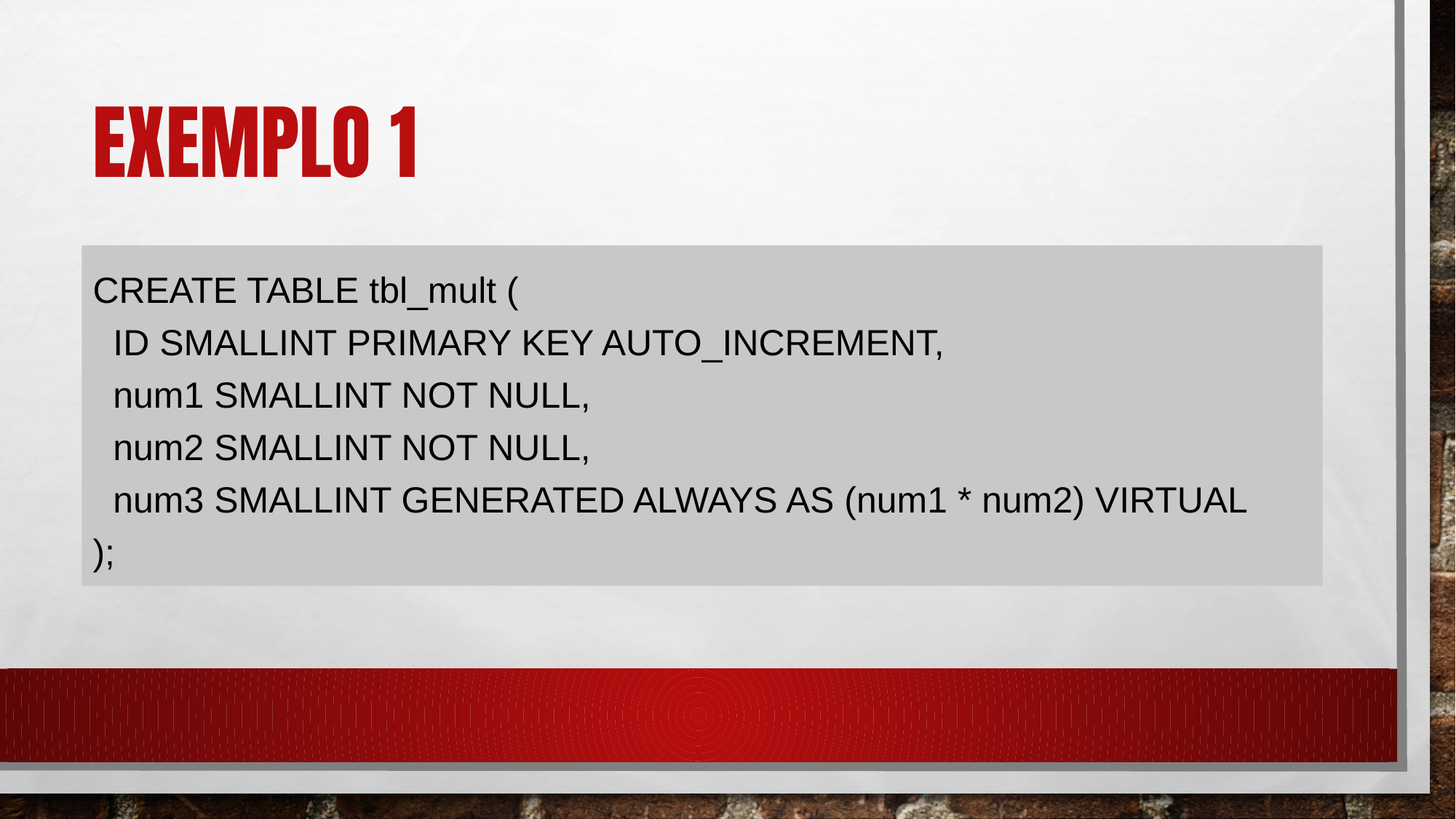

# Exemplo 1
CREATE TABLE tbl_mult (
  ID SMALLINT PRIMARY KEY AUTO_INCREMENT,
  num1 SMALLINT NOT NULL,
  num2 SMALLINT NOT NULL,
  num3 SMALLINT GENERATED ALWAYS AS (num1 * num2) VIRTUAL
);